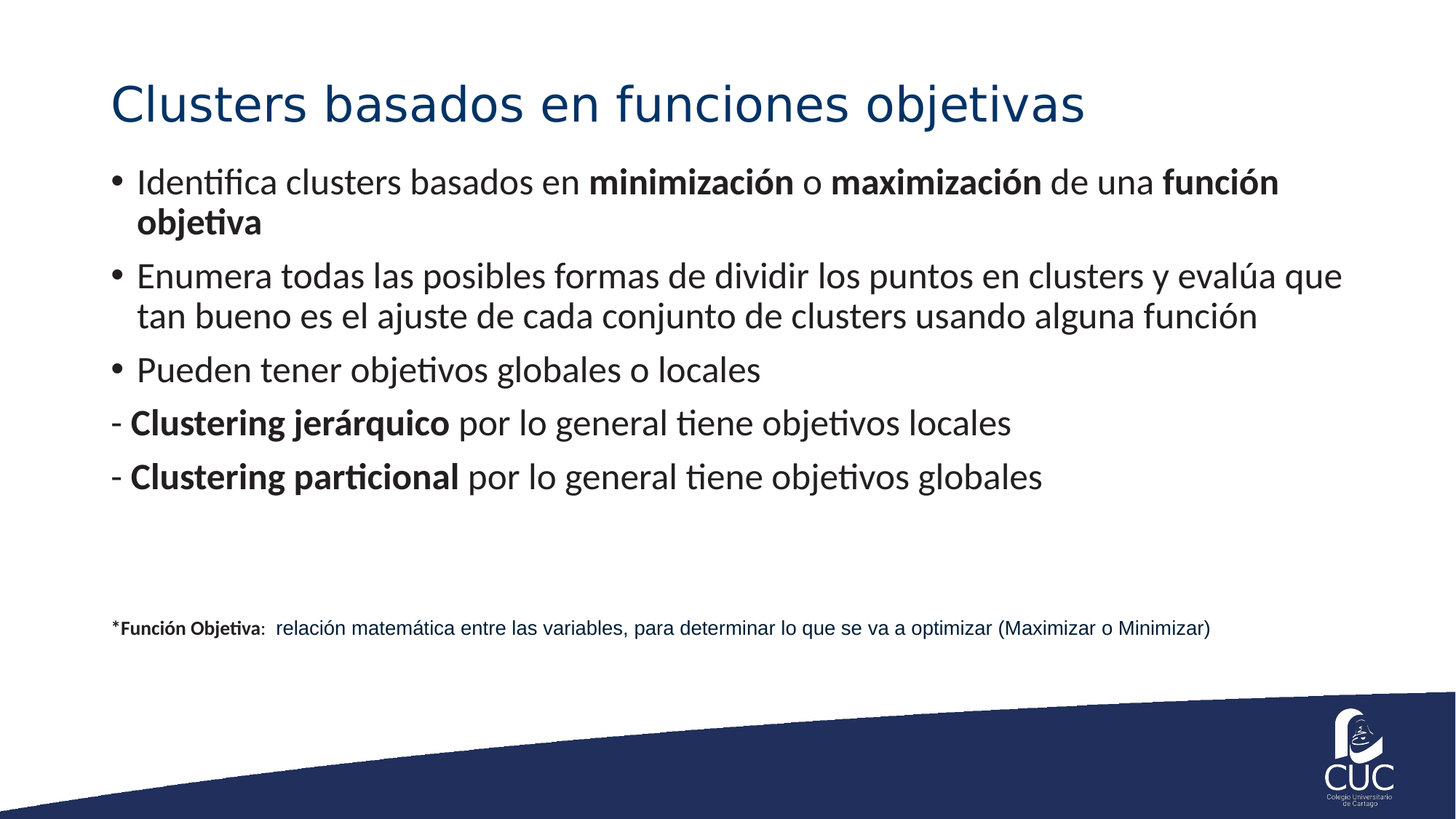

# Clusters basados en funciones objetivas
Identifica clusters basados en minimización o maximización de una función objetiva
Enumera todas las posibles formas de dividir los puntos en clusters y evalúa que tan bueno es el ajuste de cada conjunto de clusters usando alguna función
Pueden tener objetivos globales o locales
- Clustering jerárquico por lo general tiene objetivos locales
- Clustering particional por lo general tiene objetivos globales

*Función Objetiva:  relación matemática entre las variables, para determinar lo que se va a optimizar (Maximizar o Minimizar)